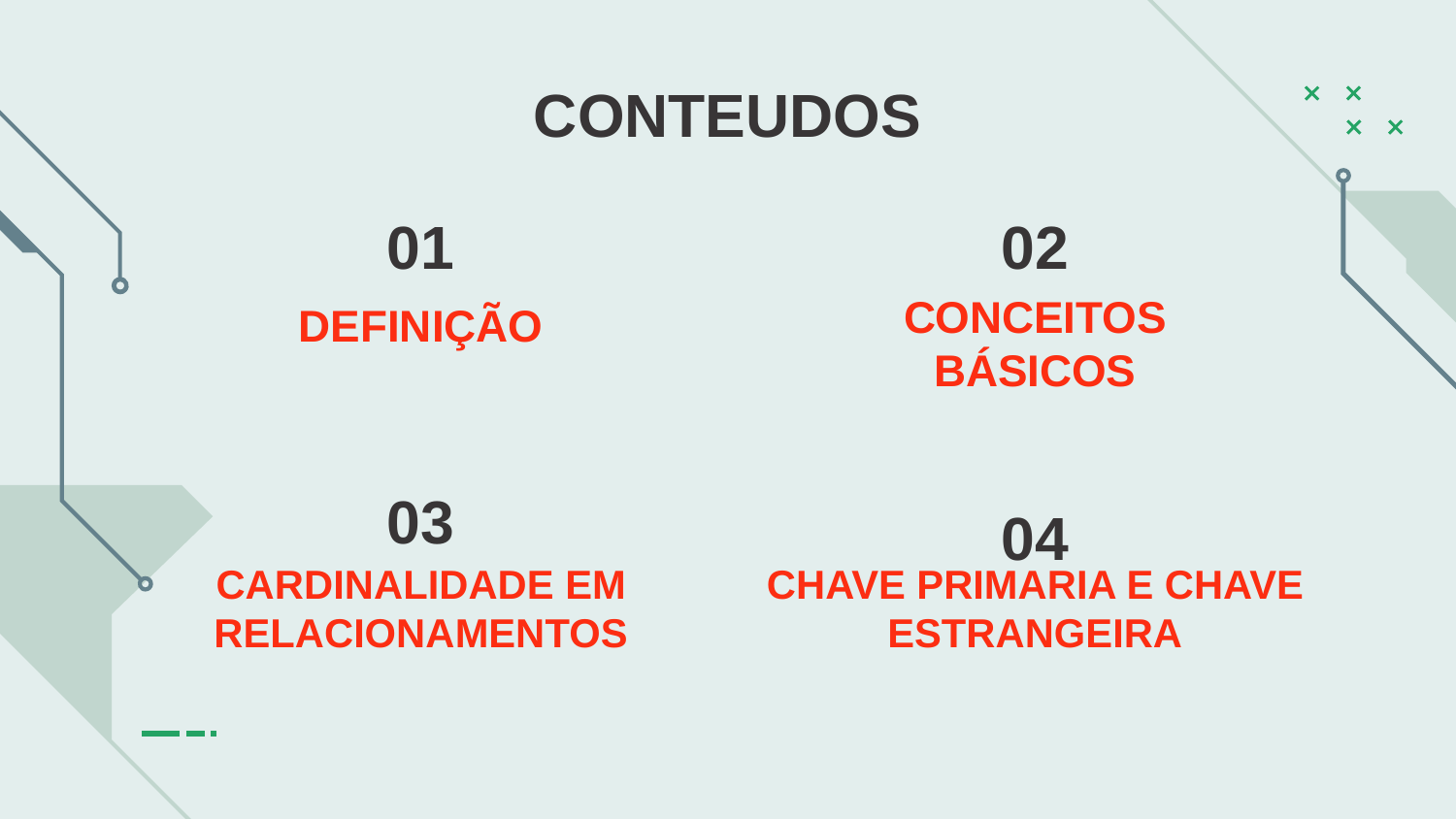

CONTEUDOS
# 01
02
DEFINIÇÃO
CONCEITOS BÁSICOS
03
04
CARDINALIDADE EM RELACIONAMENTOS
CHAVE PRIMARIA E CHAVE ESTRANGEIRA